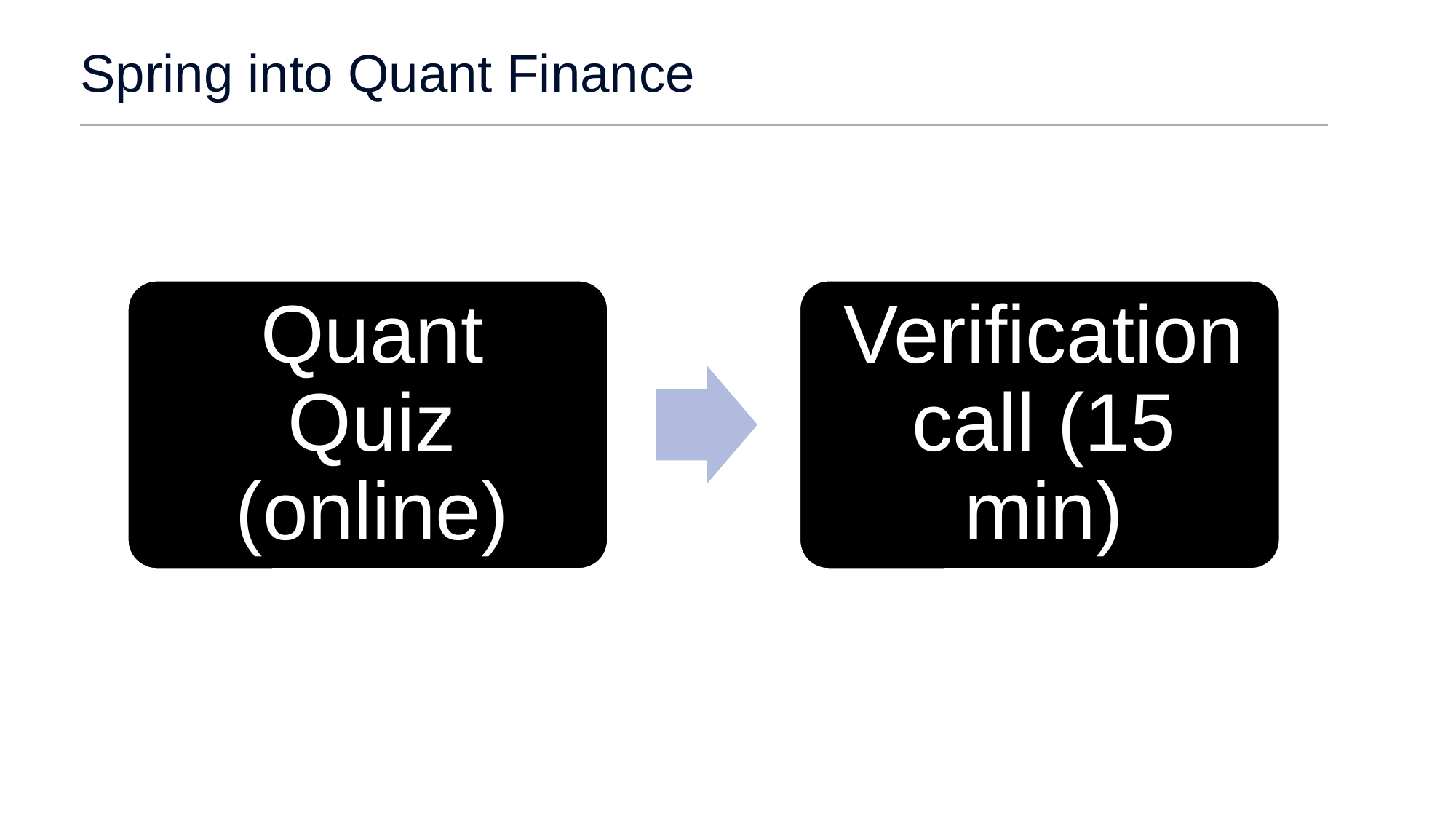

# Spring into Quant Finance
Quant Quiz (online)

Verification call (15 min)